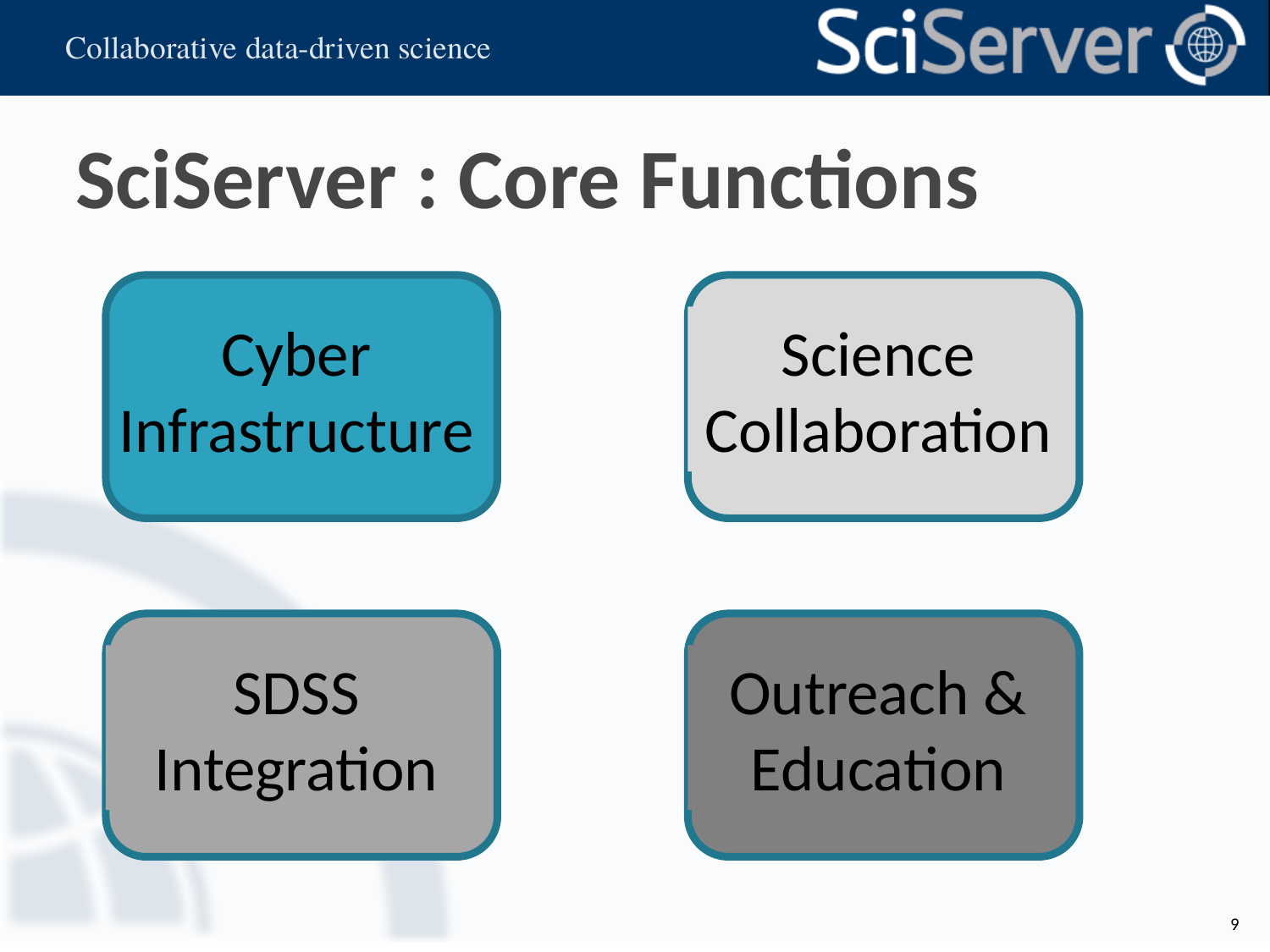

# SciServer : Core Functions

Cyber Infrastructure

Science Collaboration

SDSS Integration

Outreach & Education
9